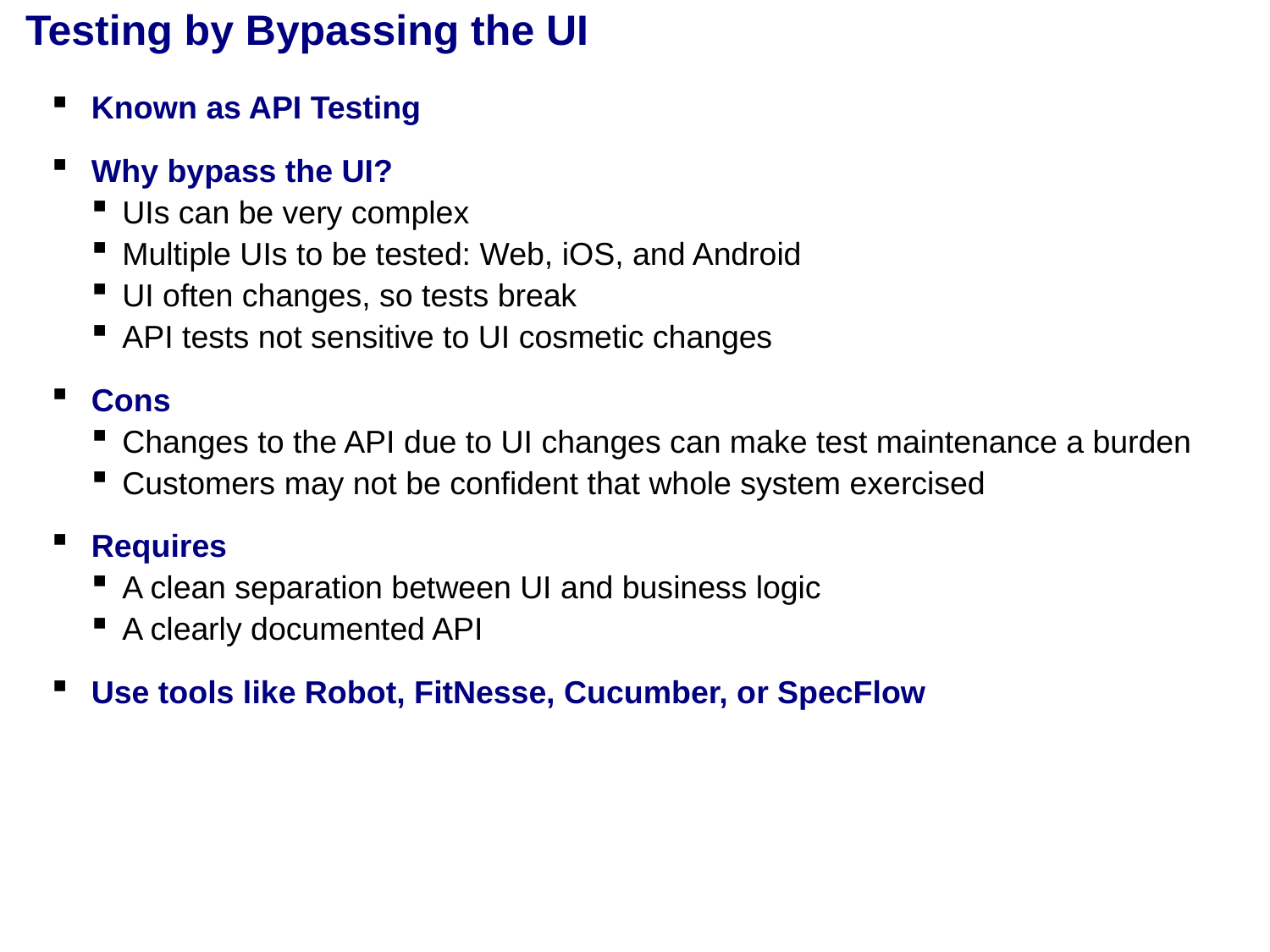

# Testing by Bypassing the UI
Known as API Testing
Why bypass the UI?
UIs can be very complex
Multiple UIs to be tested: Web, iOS, and Android
UI often changes, so tests break
API tests not sensitive to UI cosmetic changes
Cons
Changes to the API due to UI changes can make test maintenance a burden
Customers may not be confident that whole system exercised
Requires
A clean separation between UI and business logic
A clearly documented API
Use tools like Robot, FitNesse, Cucumber, or SpecFlow